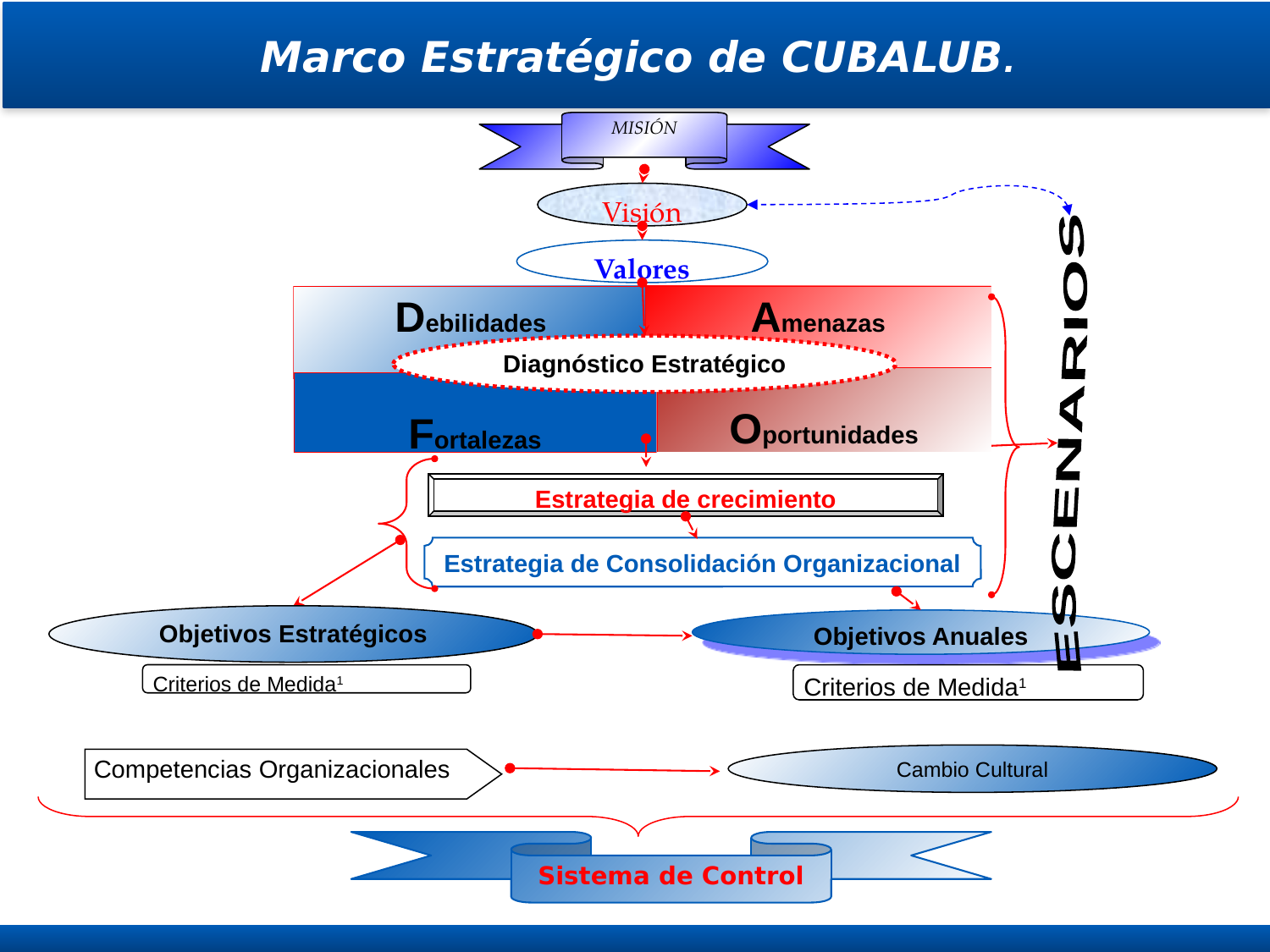

Marco Estratégico de CUBALUB.

MISIÓN
Visión
Valores
Debilidades
Amenazas

Diagnóstico Estratégico

Oportunidades

Fortalezas
ESCENARIOS

Estrategia de crecimiento

Estrategia de Consolidación Organizacional
Objetivos Estratégicos
Objetivos Anuales
Criterios de Medida1
Criterios de Medida1
Sistema de Control

Cambio Cultural
Competencias Organizacionales